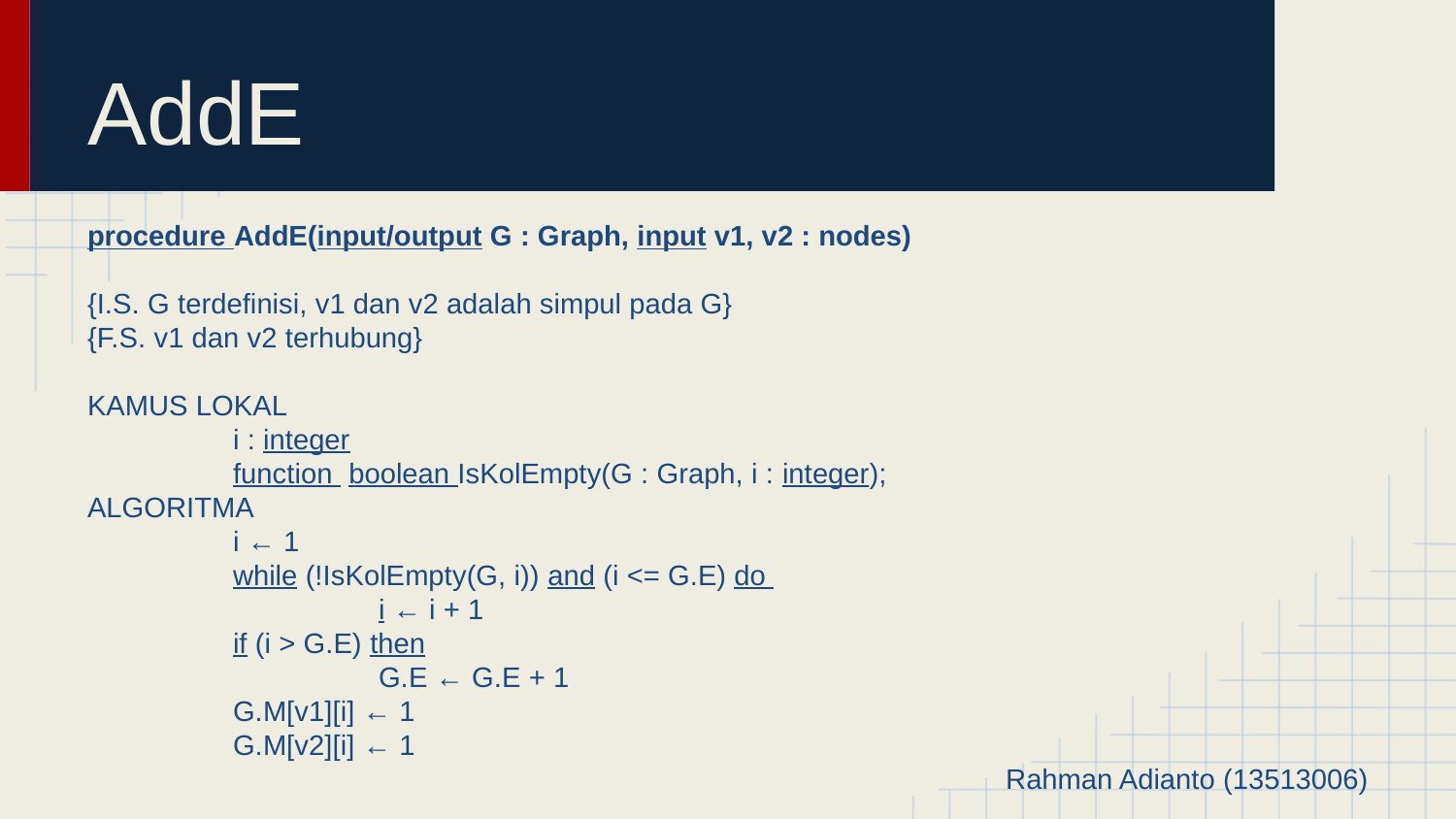

# AddE
procedure AddE(input/output G : Graph, input v1, v2 : nodes)

{I.S. G terdefinisi, v1 dan v2 adalah simpul pada G}
{F.S. v1 dan v2 terhubung}

KAMUS LOKAL
	i : integer
	function  boolean IsKolEmpty(G : Graph, i : integer);
ALGORITMA
	i ← 1
	while (!IsKolEmpty(G, i)) and (i <= G.E) do
		i ← i + 1
	if (i > G.E) then
		G.E ← G.E + 1
	G.M[v1][i] ← 1
	G.M[v2][i] ← 1
Rahman Adianto (13513006)